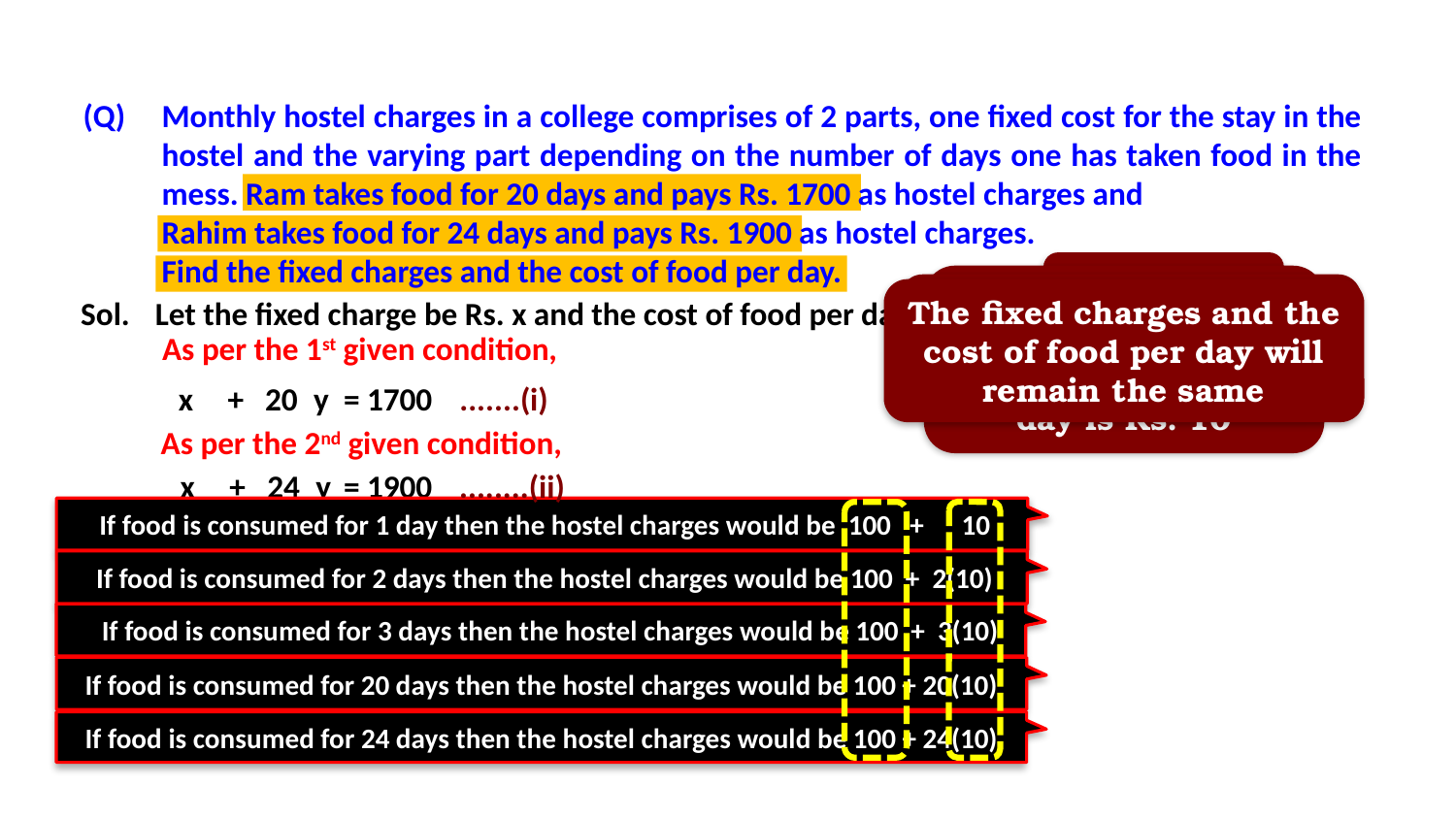

(Q)
Monthly hostel charges in a college comprises of 2 parts, one fixed cost for the stay in the hostel and the varying part depending on the number of days one has taken food in the mess. Ram takes food for 20 days and pays Rs. 1700 as hostel charges and
Rahim takes food for 24 days and pays Rs. 1900 as hostel charges.
Find the fixed charges and the cost of food per day.

What we need to find?

For Eg.: If the fixed charges is Rs. 100 and cost of food per day is Rs. 10

Since we don’t know the fixed charges and the cost of food per day
The fixed charges and the cost of food per day will remain the same

Sol.
Let the fixed charge be Rs. x and the cost of food per day be Rs. y
Let us assume
x + 20 y
x + 24 y
As per the 1st given condition,
x
+
20
y
= 1700
.......(i)
As per the 2nd given condition,
x
+
24
y
= 1900
........(ii)
 If food is consumed for 1 day then the hostel charges would be  100   +      10

 If food is consumed for 2 days then the hostel charges would be 100  +  2(10)
   If food is consumed for 3 days then the hostel charges would be 100  +  3(10)
If food is consumed for 20 days then the hostel charges would be 100 + 20(10)
If food is consumed for 24 days then the hostel charges would be 100 + 24(10)